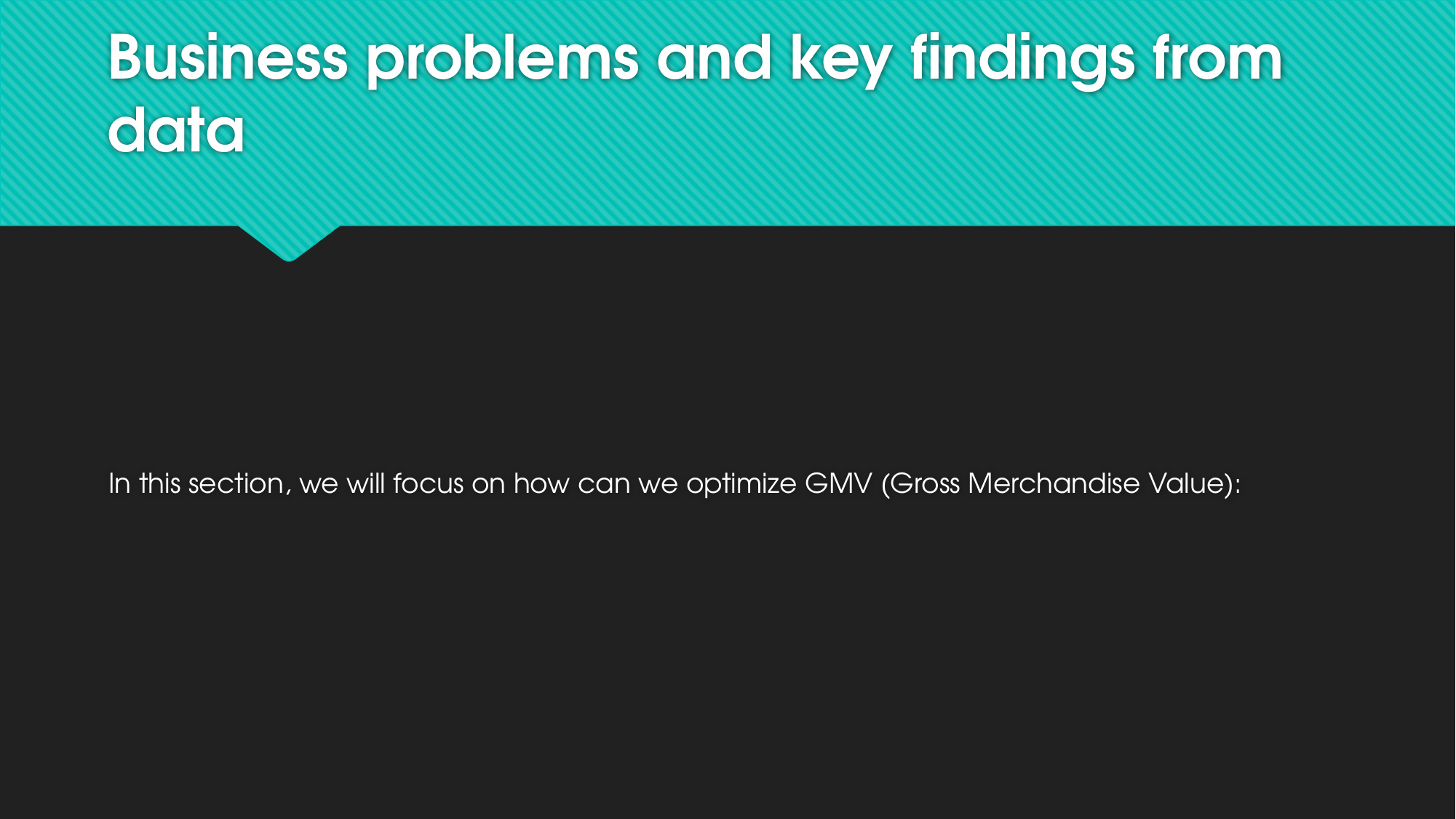

# Business problems and key findings from data
In this section, we will focus on how can we optimize GMV (Gross Merchandise Value):